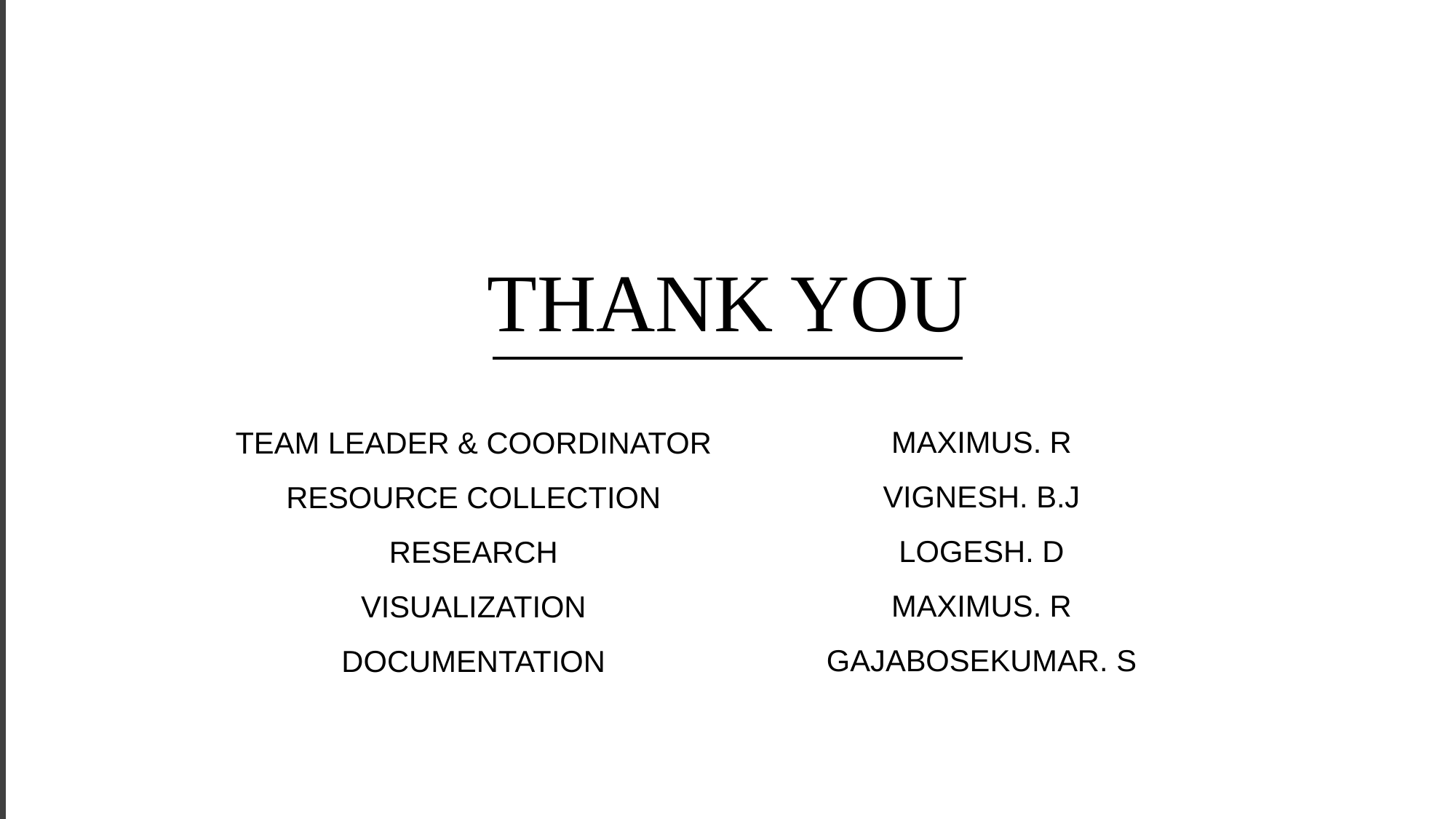

GROCERY WEB APPLICATION
THANK YOU
MAXIMUS. R
VIGNESH. B.J
LOGESH. D
MAXIMUS. R
GAJABOSEKUMAR. S
TEAM LEADER & COORDINATOR
RESOURCE COLLECTION
RESEARCH
VISUALIZATION
DOCUMENTATION